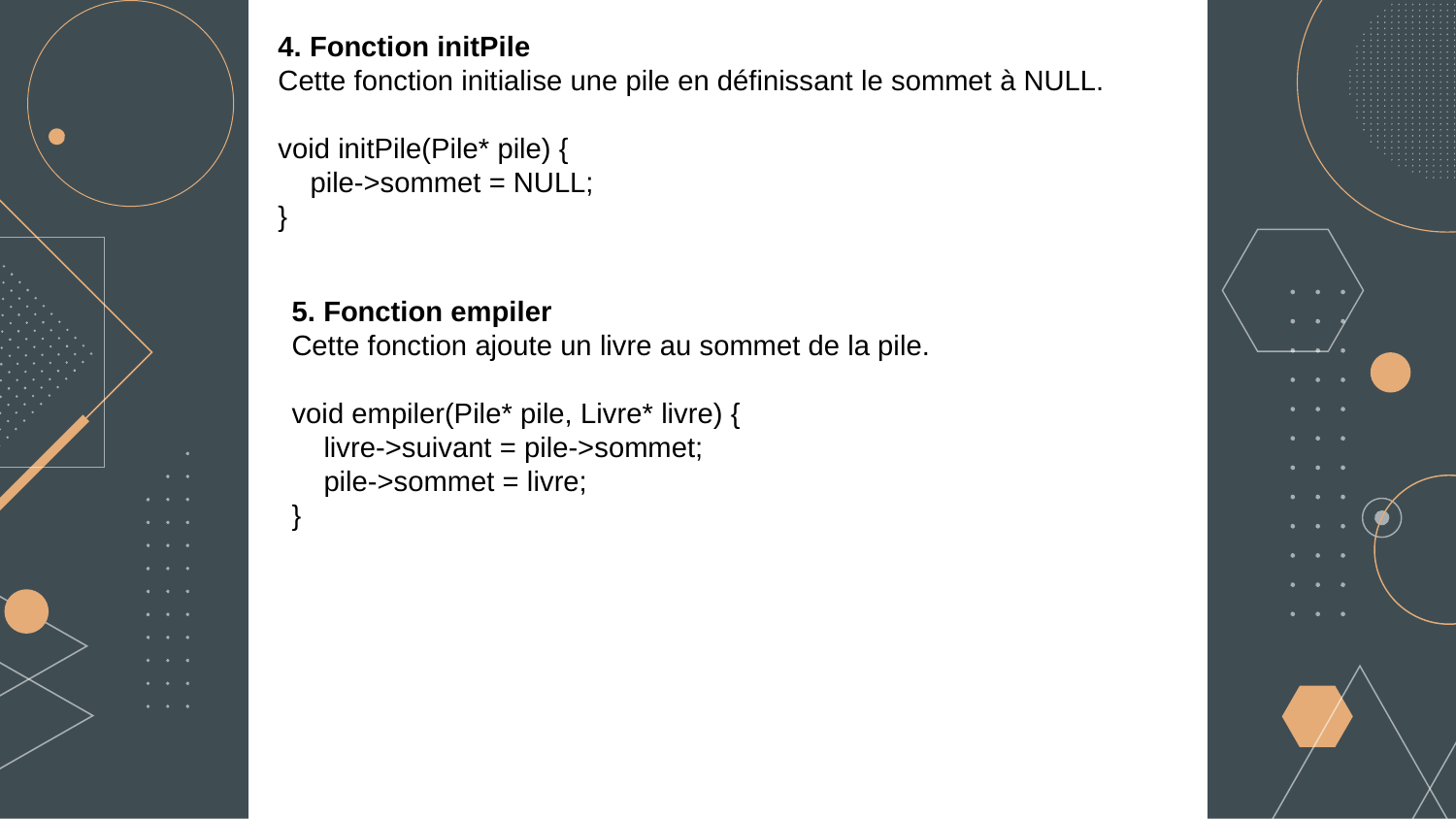

4. Fonction initPile
Cette fonction initialise une pile en définissant le sommet à NULL.

void initPile(Pile* pile) {
    pile->sommet = NULL;
}

5. Fonction empiler
Cette fonction ajoute un livre au sommet de la pile.

void empiler(Pile* pile, Livre* livre) {
    livre->suivant = pile->sommet;
    pile->sommet = livre;
}